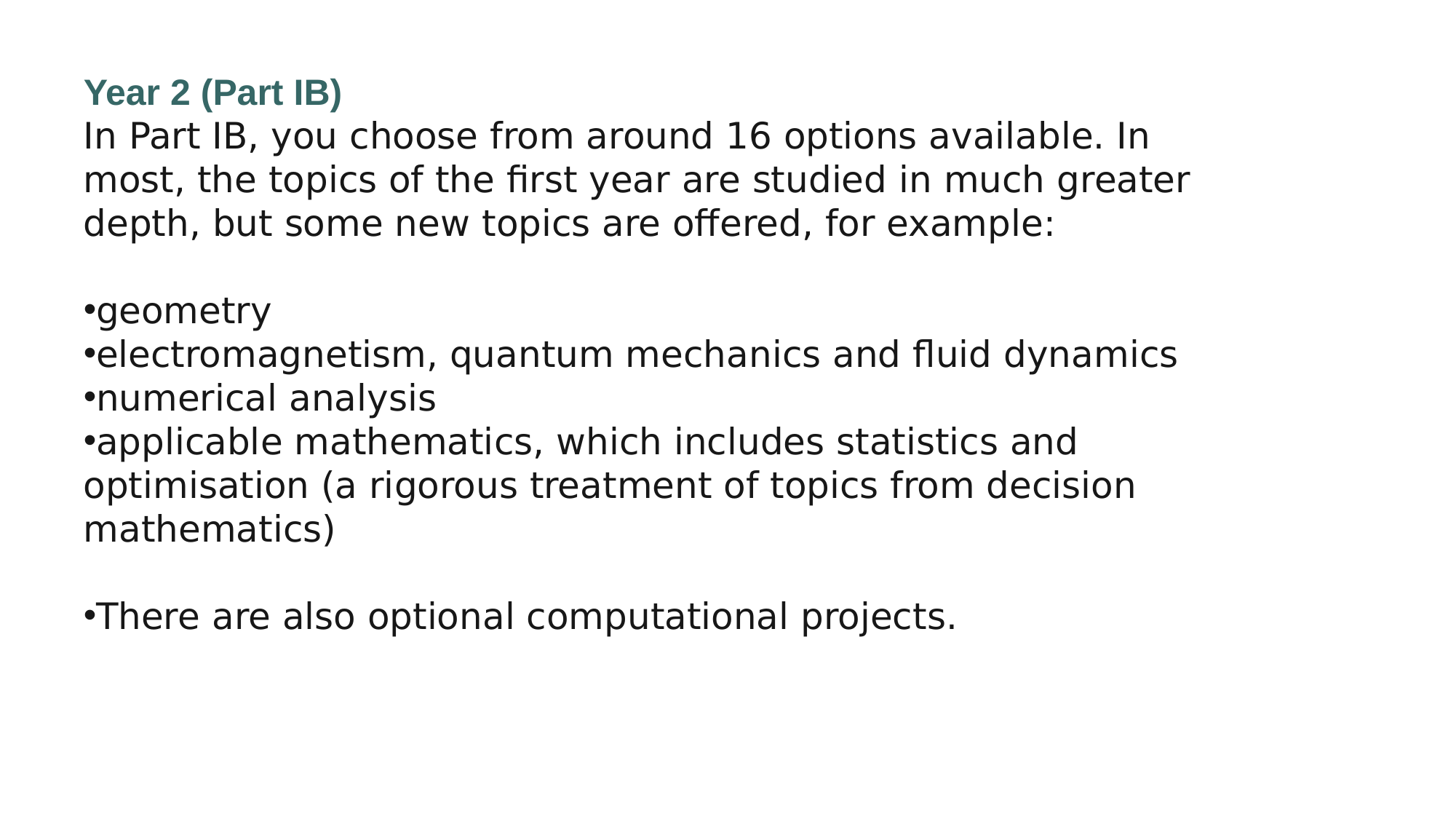

Year 2 (Part IB)
In Part IB, you choose from around 16 options available. In most, the topics of the first year are studied in much greater depth, but some new topics are offered, for example:

geometry
electromagnetism, quantum mechanics and fluid dynamics
numerical analysis
applicable mathematics, which includes statistics and optimisation (a rigorous treatment of topics from decision mathematics)

There are also optional computational projects.